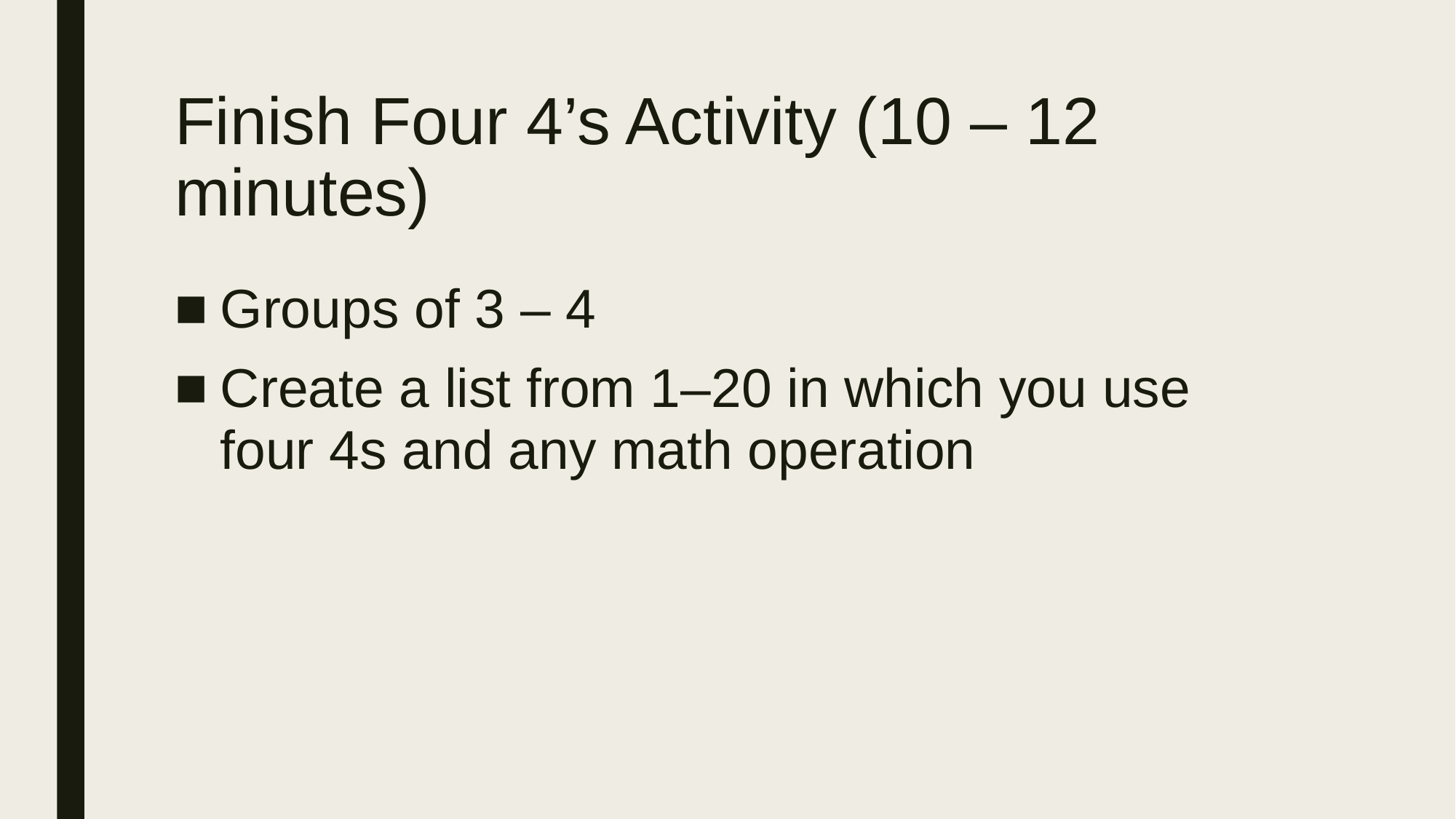

# Finish Four 4’s Activity (10 – 12 minutes)
Groups of 3 – 4
Create a list from 1–20 in which you use four 4s and any math operation